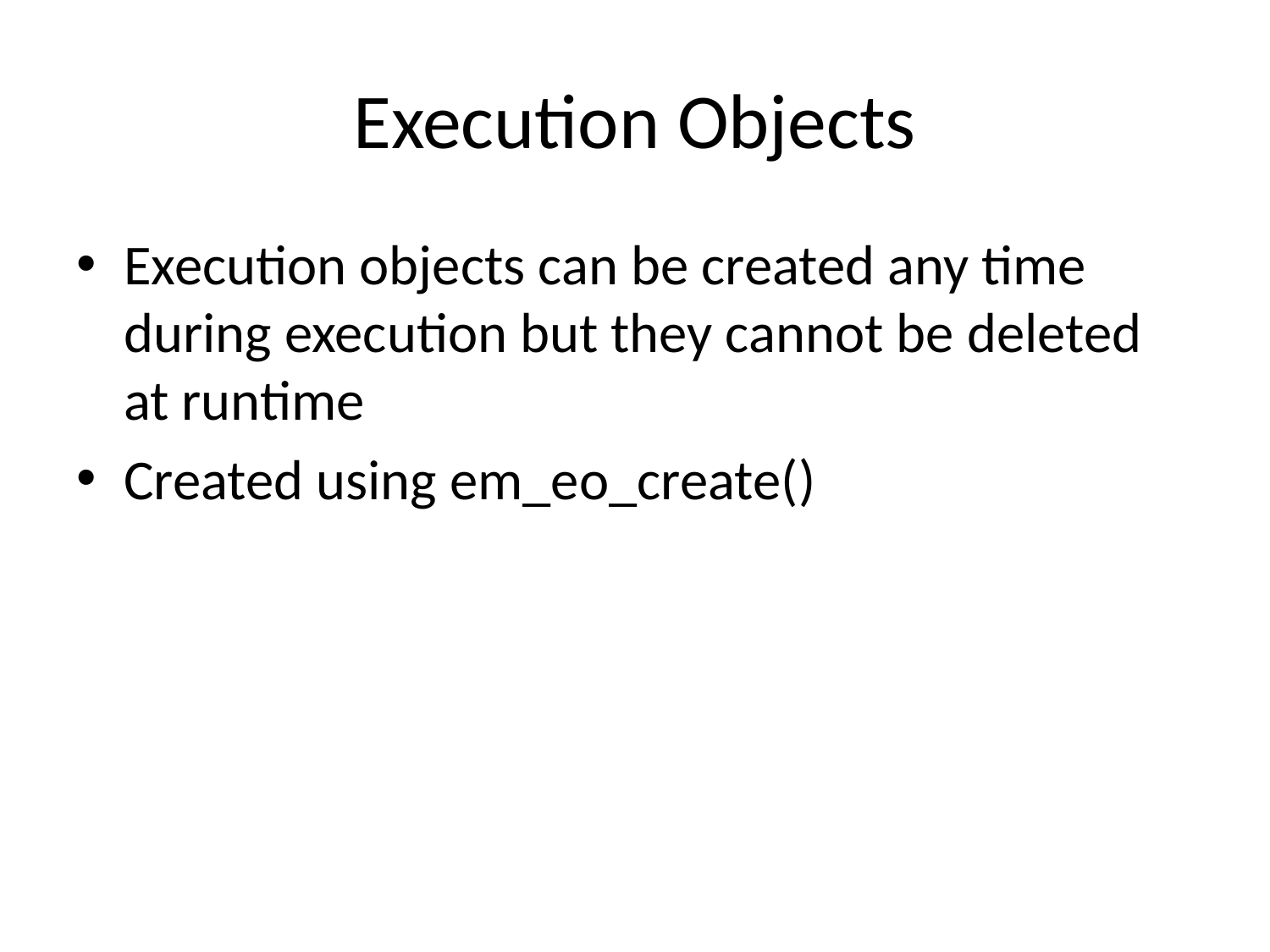

# Execution Objects
Execution objects can be created any time during execution but they cannot be deleted at runtime
Created using em_eo_create()